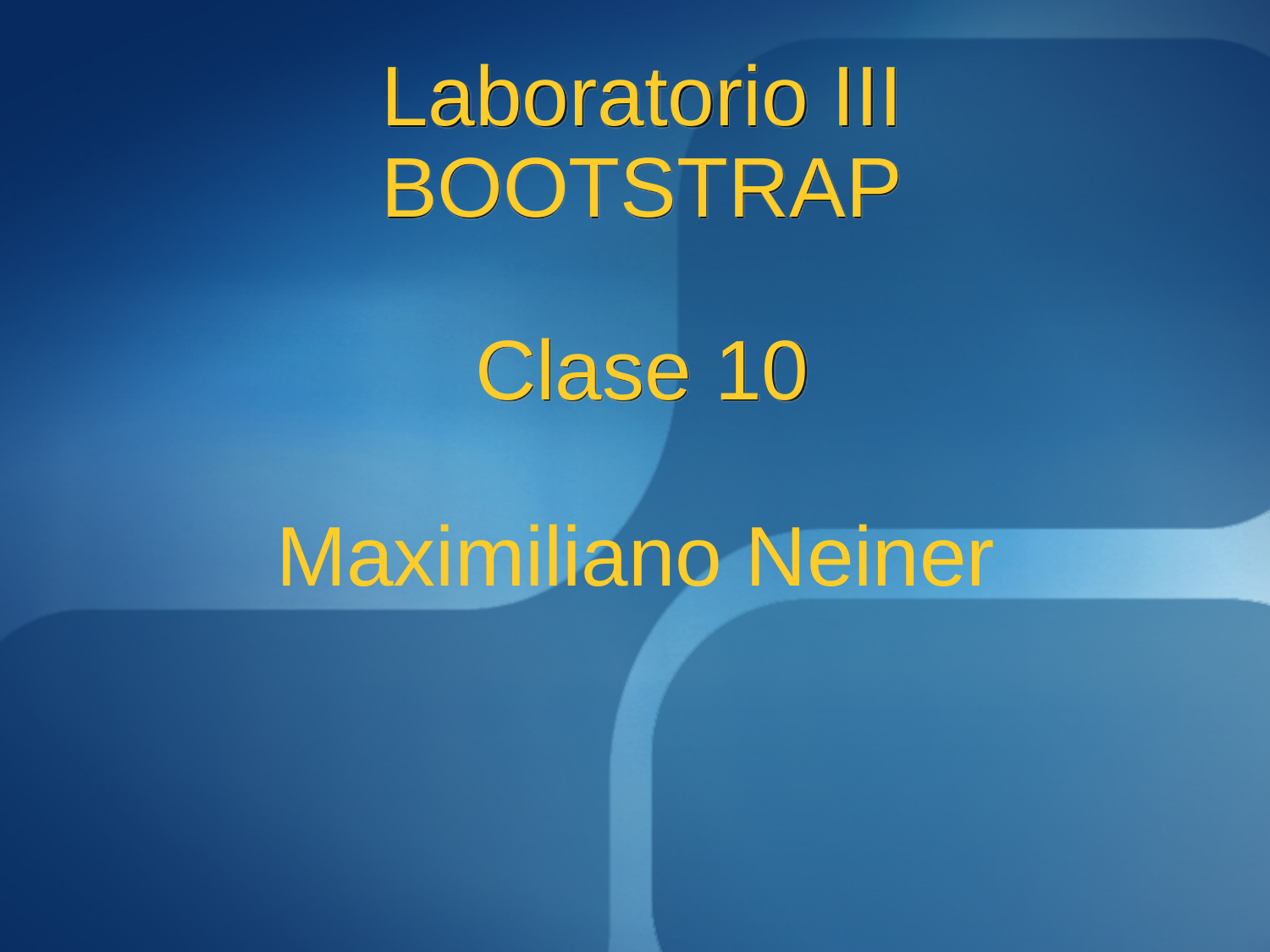

Laboratorio III
BOOTSTRAP

Clase 10
# Maximiliano Neiner